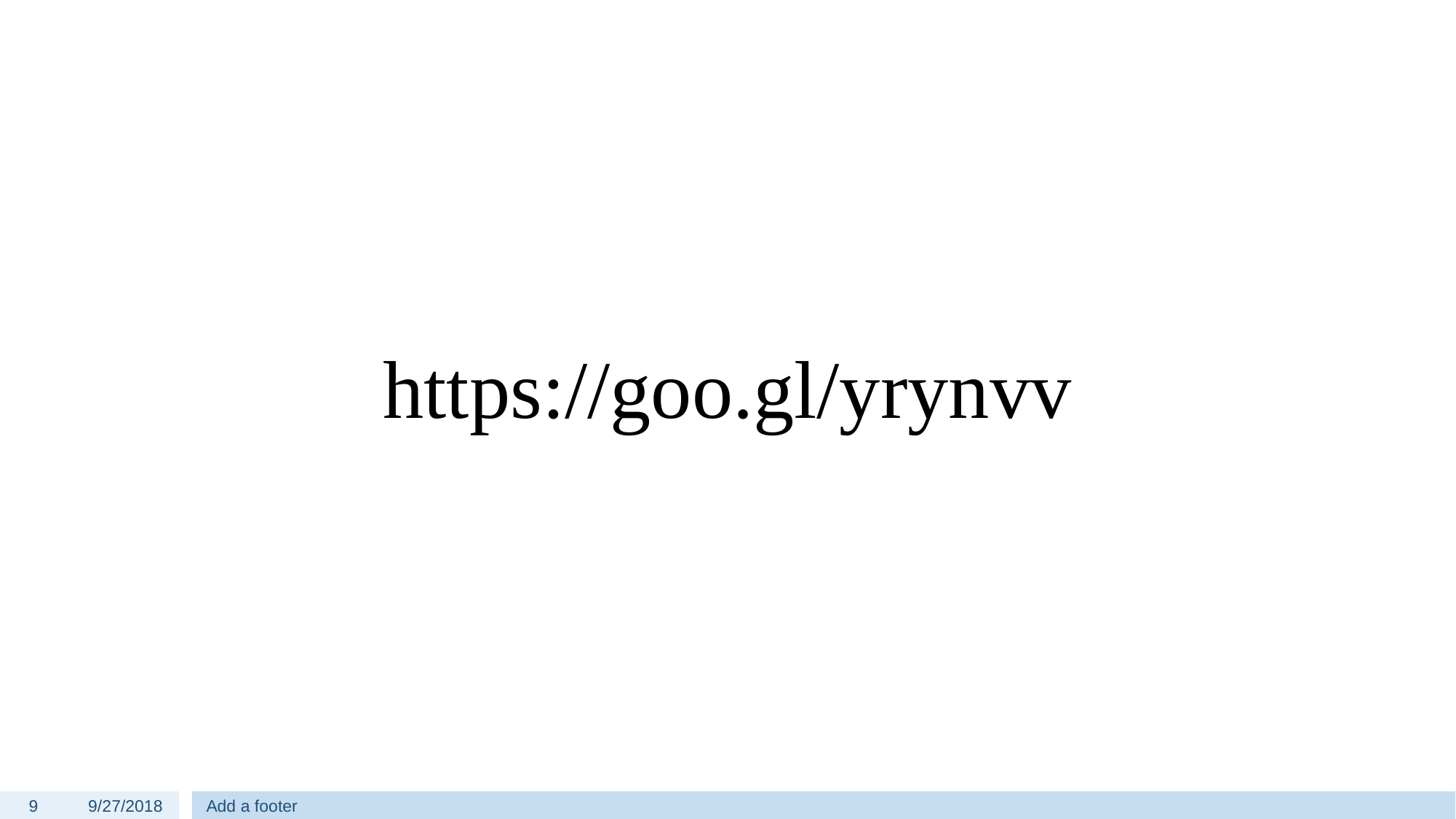

# https://goo.gl/yrynvv
9
9/27/2018
Add a footer